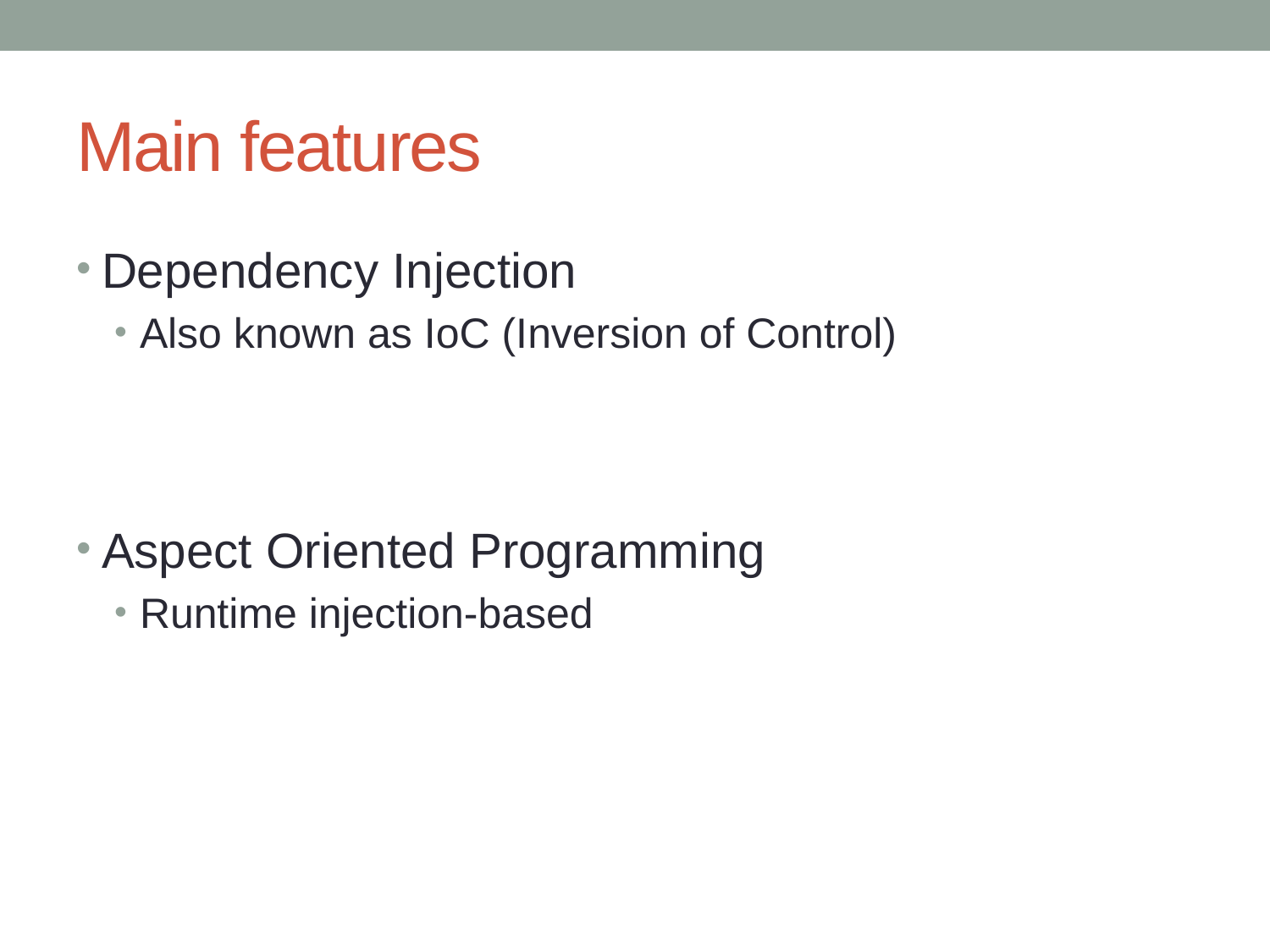

# Main features
Dependency Injection
Also known as IoC (Inversion of Control)

Aspect Oriented Programming
Runtime injection-based